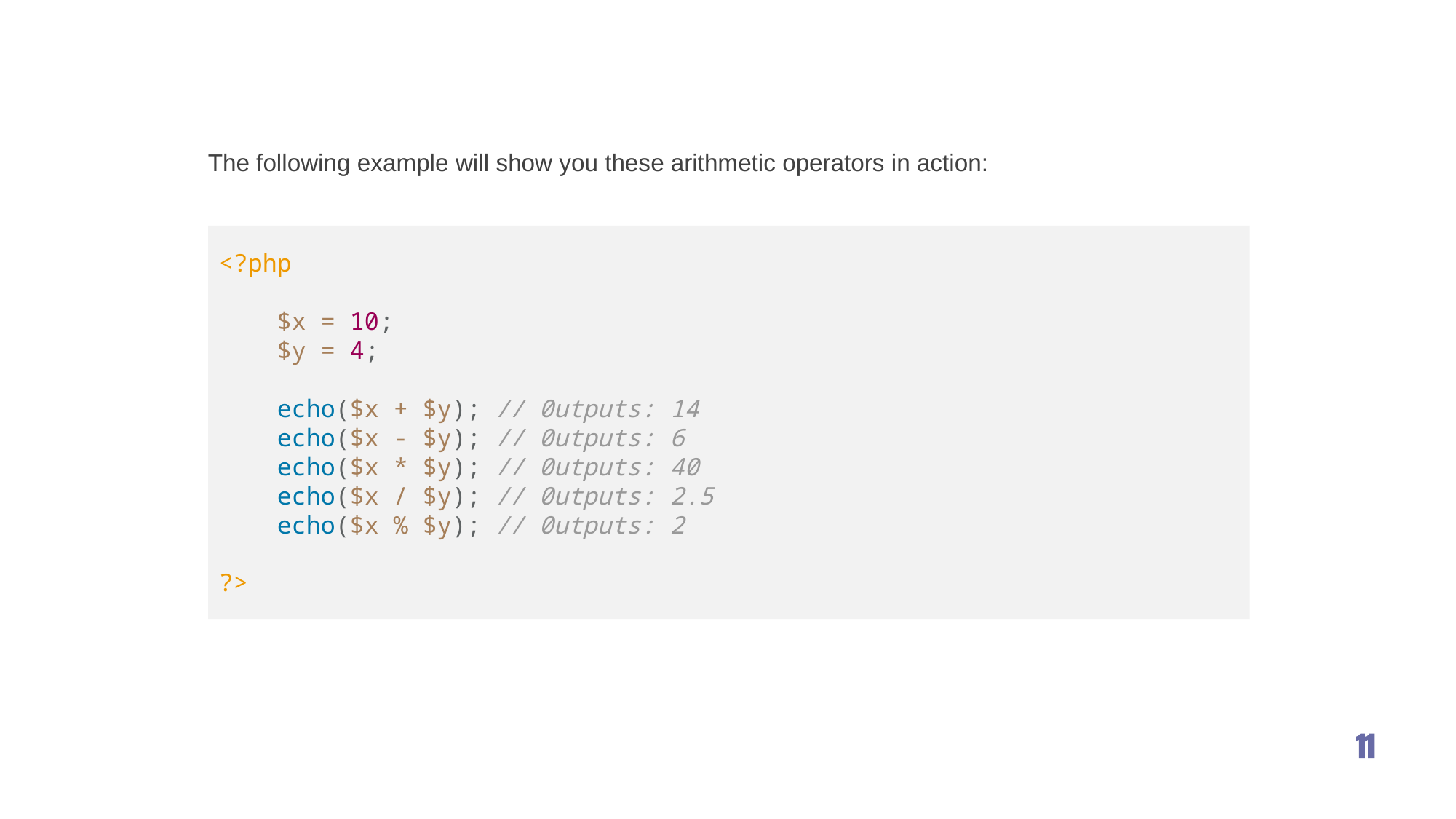

The following example will show you these arithmetic operators in action:
<?php

    $x = 10;
    $y = 4;

    echo($x + $y); // 0utputs: 14
    echo($x - $y); // 0utputs: 6
    echo($x * $y); // 0utputs: 40
    echo($x / $y); // 0utputs: 2.5
    echo($x % $y); // 0utputs: 2

?>
11